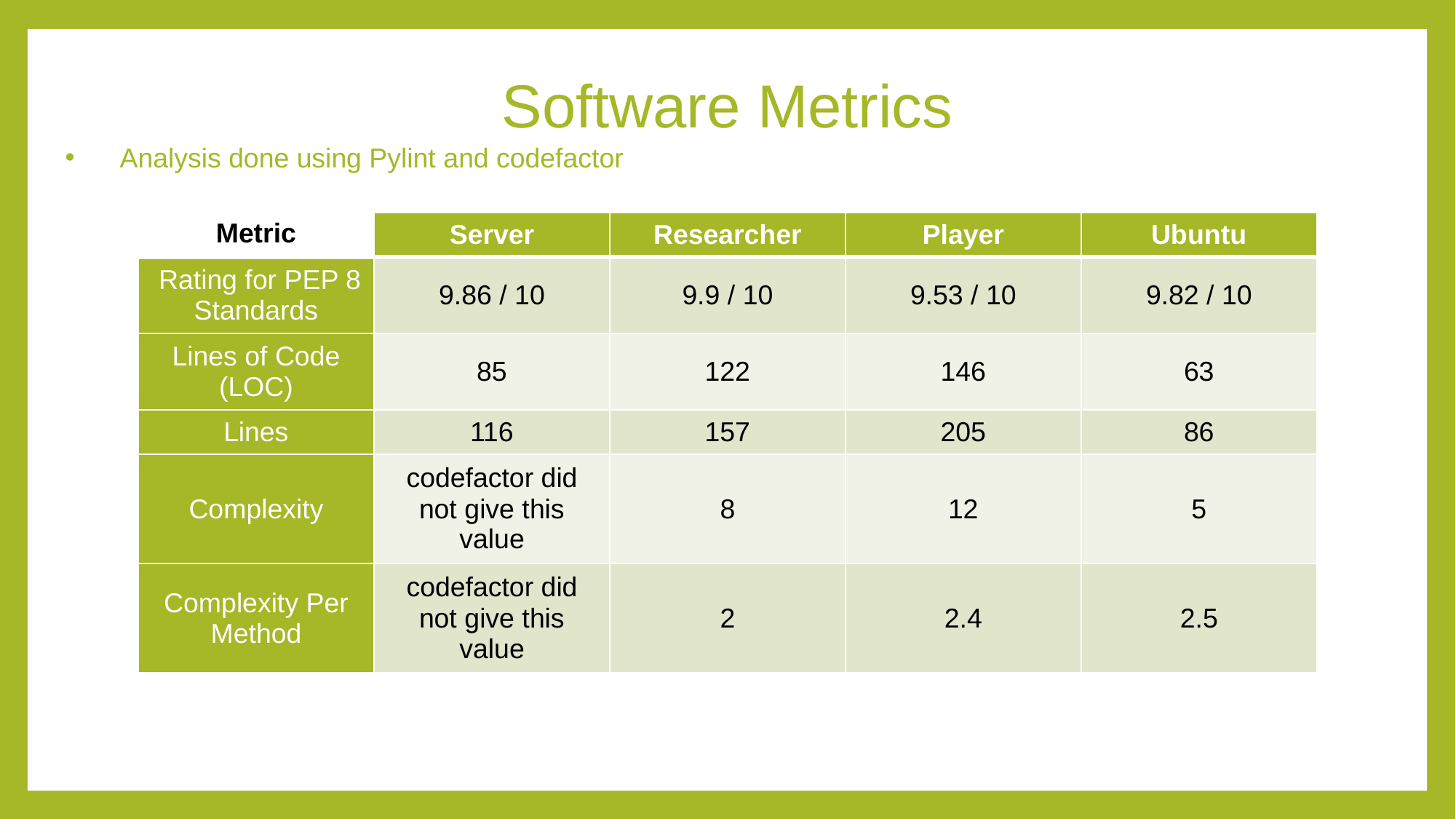

Software Metrics

Analysis done using Pylint and codefactor

| Metric | Server | Researcher | Player | Ubuntu |
| --- | --- | --- | --- | --- |
| Rating for PEP 8 Standards | 9.86 / 10 | 9.9 / 10 | 9.53 / 10 | 9.82 / 10 |
| Lines of Code (LOC) | 85 | 122 | 146 | 63 |
| Lines | 116 | 157 | 205 | 86 |
| Complexity | codefactor did not give this value | 8 | 12 | 5 |
| Complexity Per Method | codefactor did not give this value | 2 | 2.4 | 2.5 |